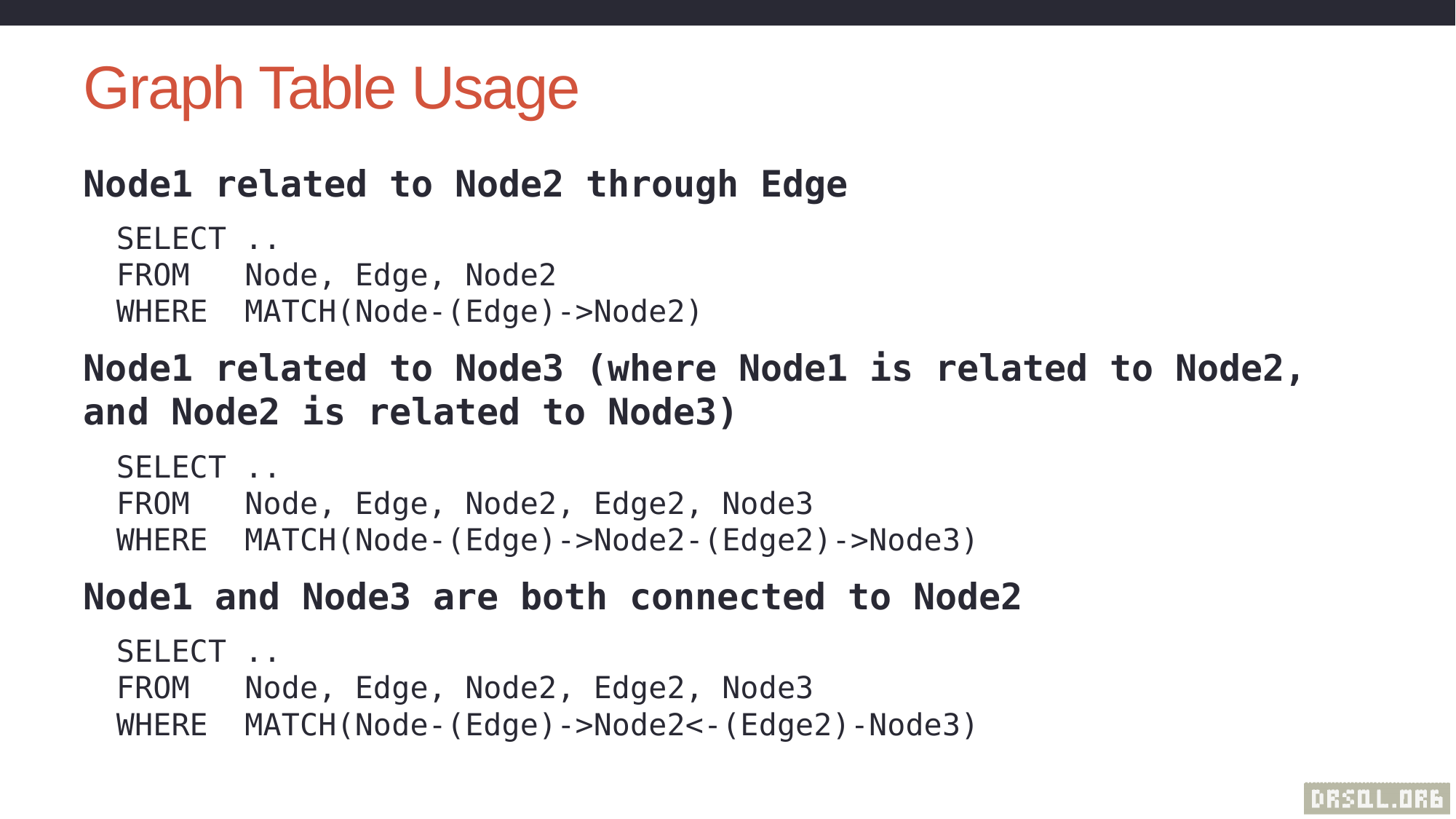

# Graph Table Usage
Node1 related to Node2 through Edge
SELECT ..
FROM   Node, Edge, Node2
WHERE  MATCH(Node-(Edge)->Node2)
Node1 related to Node3 (where Node1 is related to Node2, and Node2 is related to Node3)
SELECT ..
FROM   Node, Edge, Node2, Edge2, Node3
WHERE  MATCH(Node-(Edge)->Node2-(Edge2)->Node3)
Node1 and Node3 are both connected to Node2
SELECT ..
FROM   Node, Edge, Node2, Edge2, Node3
WHERE  MATCH(Node-(Edge)->Node2<-(Edge2)-Node3)